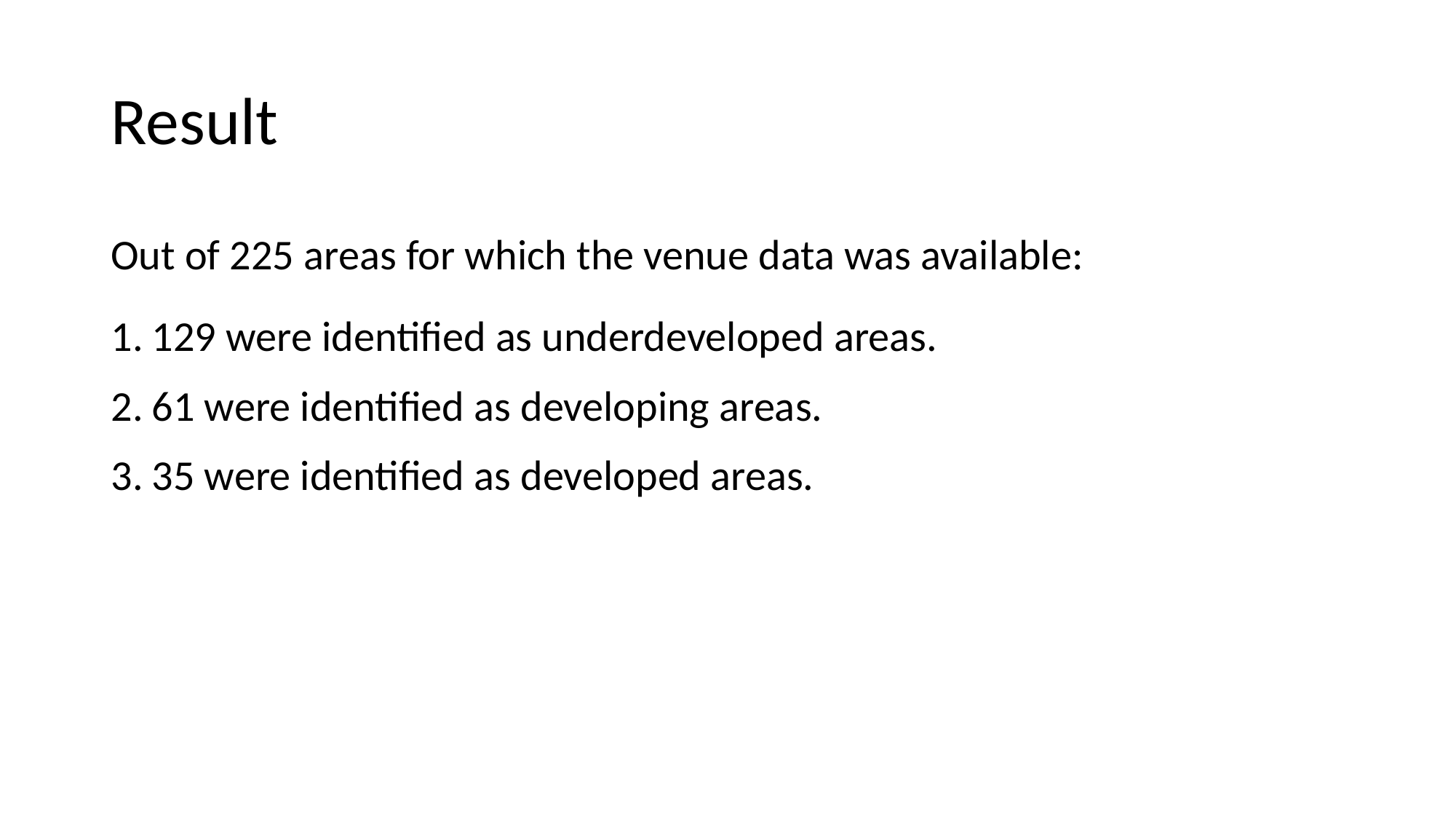

# Result
Out of 225 areas for which the venue data was available:
129 were identified as underdeveloped areas.
61 were identified as developing areas.
35 were identified as developed areas.